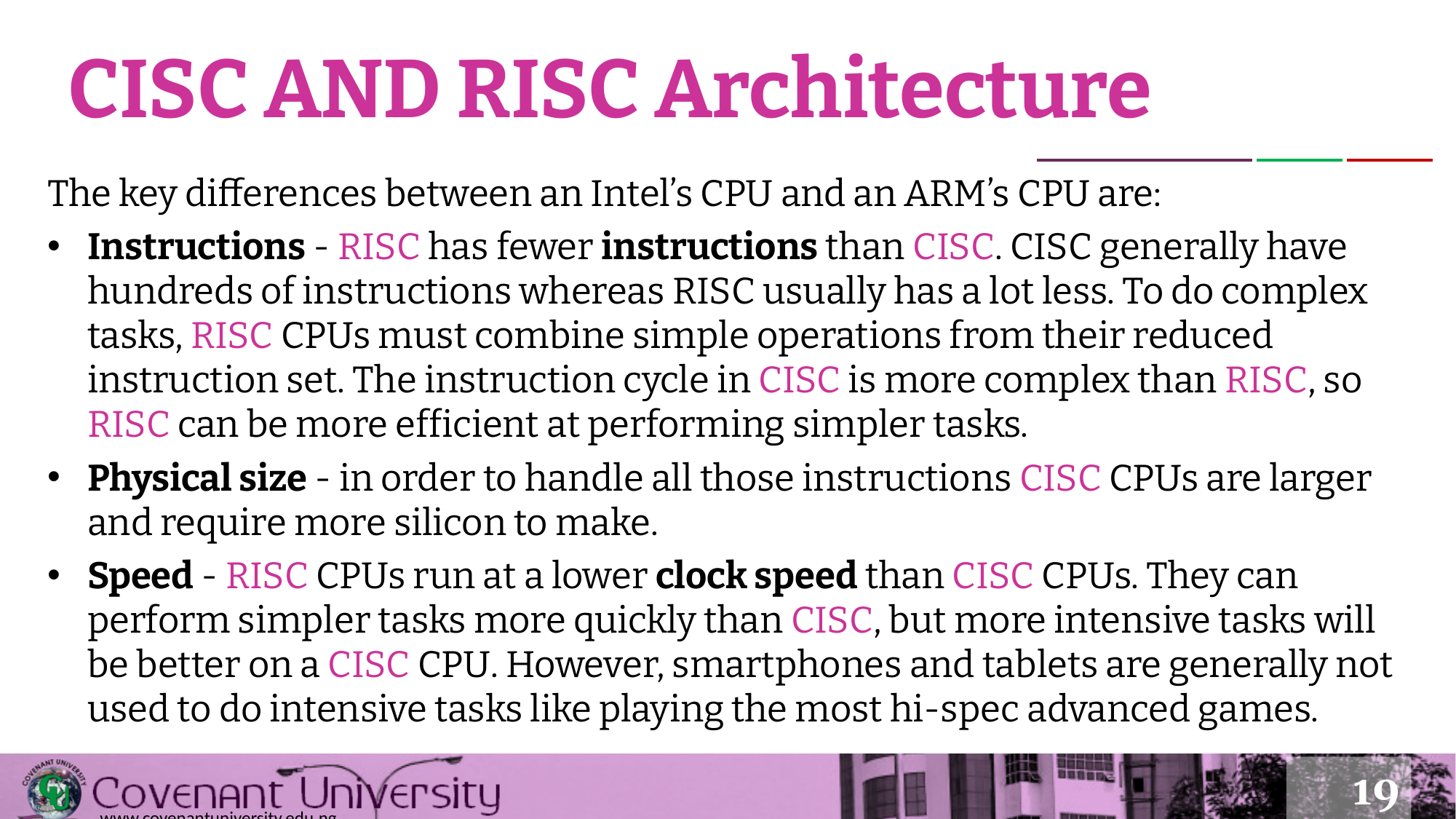

# CISC AND RISC Architecture
The key differences between an Intel’s CPU and an ARM’s CPU are:
Instructions - RISC has fewer instructions than CISC. CISC generally have hundreds of instructions whereas RISC usually has a lot less. To do complex tasks, RISC CPUs must combine simple operations from their reduced instruction set. The instruction cycle in CISC is more complex than RISC, so RISC can be more efficient at performing simpler tasks.
Physical size - in order to handle all those instructions CISC CPUs are larger and require more silicon to make.
Speed - RISC CPUs run at a lower clock speed than CISC CPUs. They can perform simpler tasks more quickly than CISC, but more intensive tasks will be better on a CISC CPU. However, smartphones and tablets are generally not used to do intensive tasks like playing the most hi-spec advanced games.